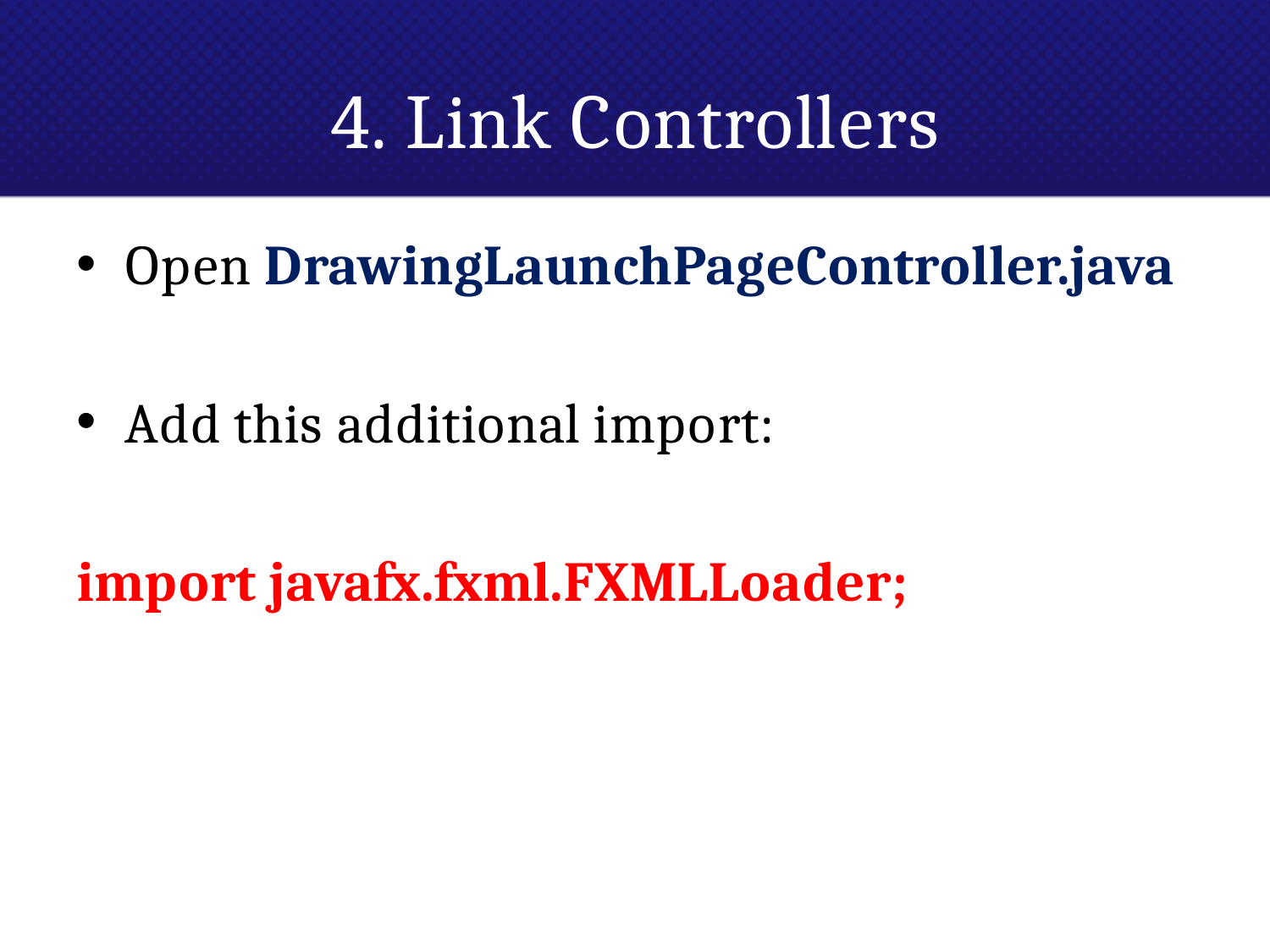

# 4. Link Controllers
Open DrawingLaunchPageController.java

Add this additional import:

import javafx.fxml.FXMLLoader;